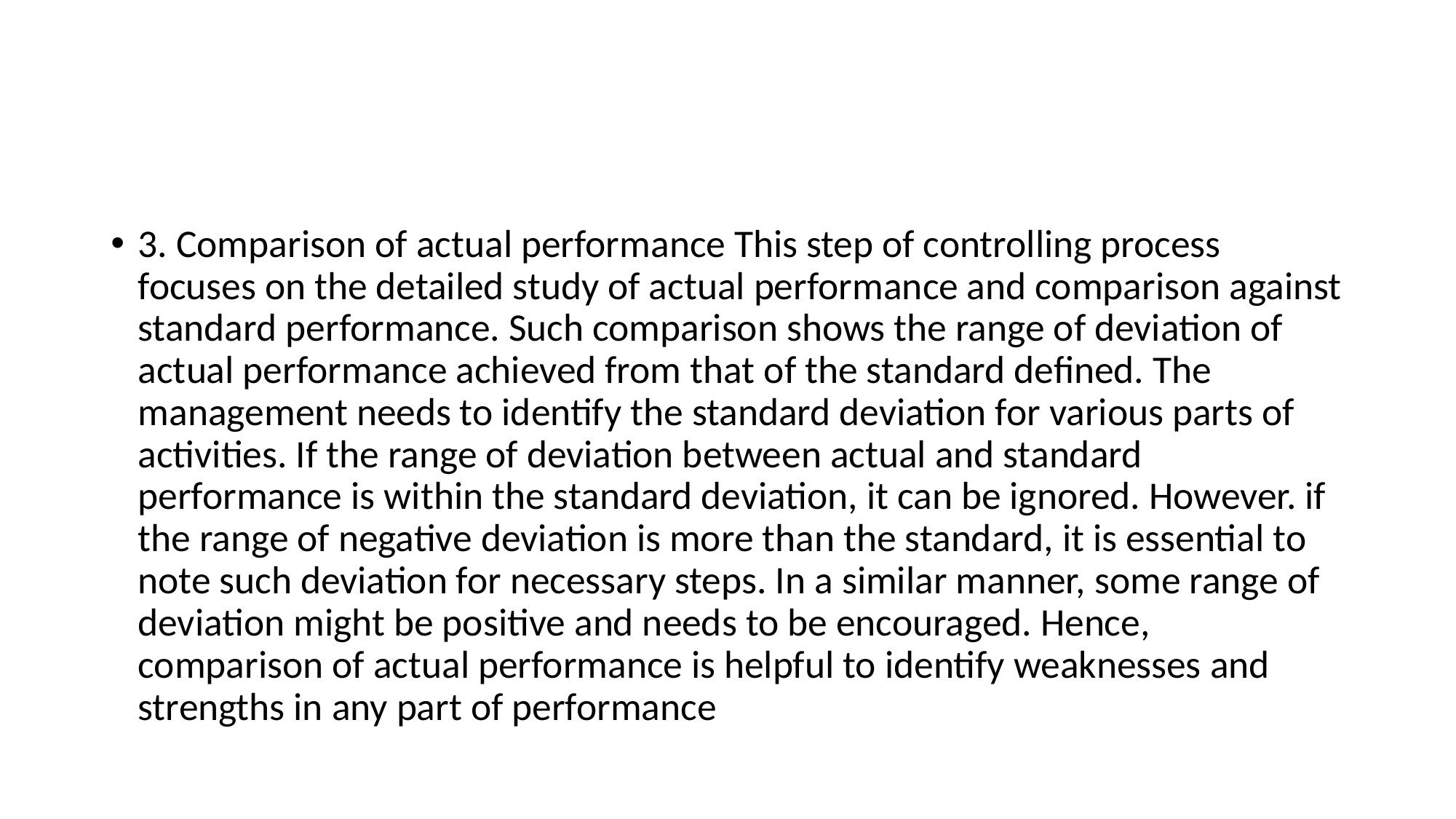

#
3. Comparison of actual performance This step of controlling process focuses on the detailed study of actual performance and comparison against standard performance. Such comparison shows the range of deviation of actual performance achieved from that of the standard defined. The management needs to identify the standard deviation for various parts of activities. If the range of deviation between actual and standard performance is within the standard deviation, it can be ignored. However. if the range of negative deviation is more than the standard, it is essential to note such deviation for necessary steps. In a similar manner, some range of deviation might be positive and needs to be encouraged. Hence, comparison of actual performance is helpful to identify weaknesses and strengths in any part of performance